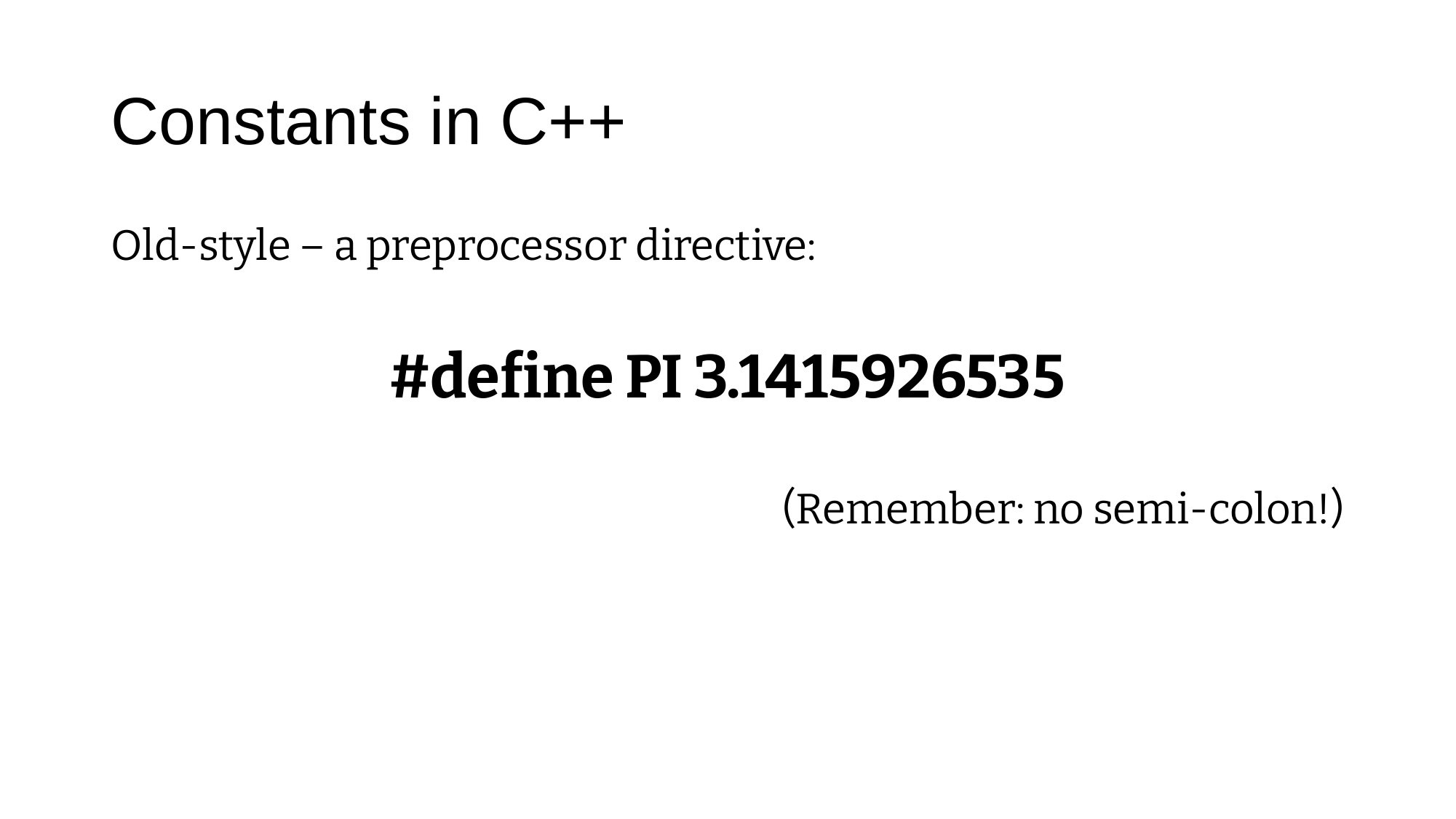

# Constants in C++
Old-style – a preprocessor directive:

#define PI 3.1415926535

(Remember: no semi-colon!)